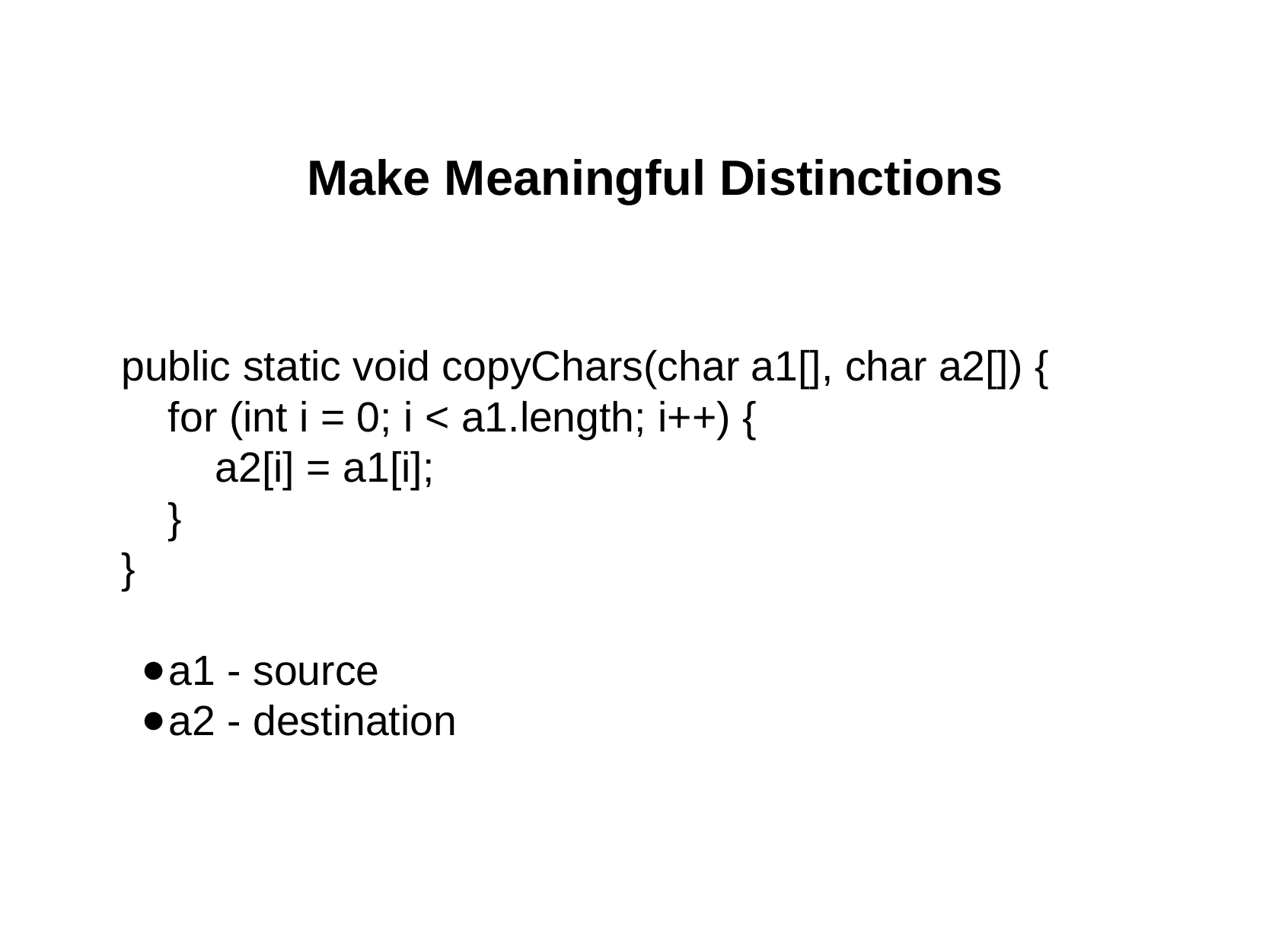

# Make Meaningful Distinctions

public static void copyChars(char a1[], char a2[]) {
    for (int i = 0; i < a1.length; i++) {
        a2[i] = a1[i];
    }
}

a1 - source
a2 - destination